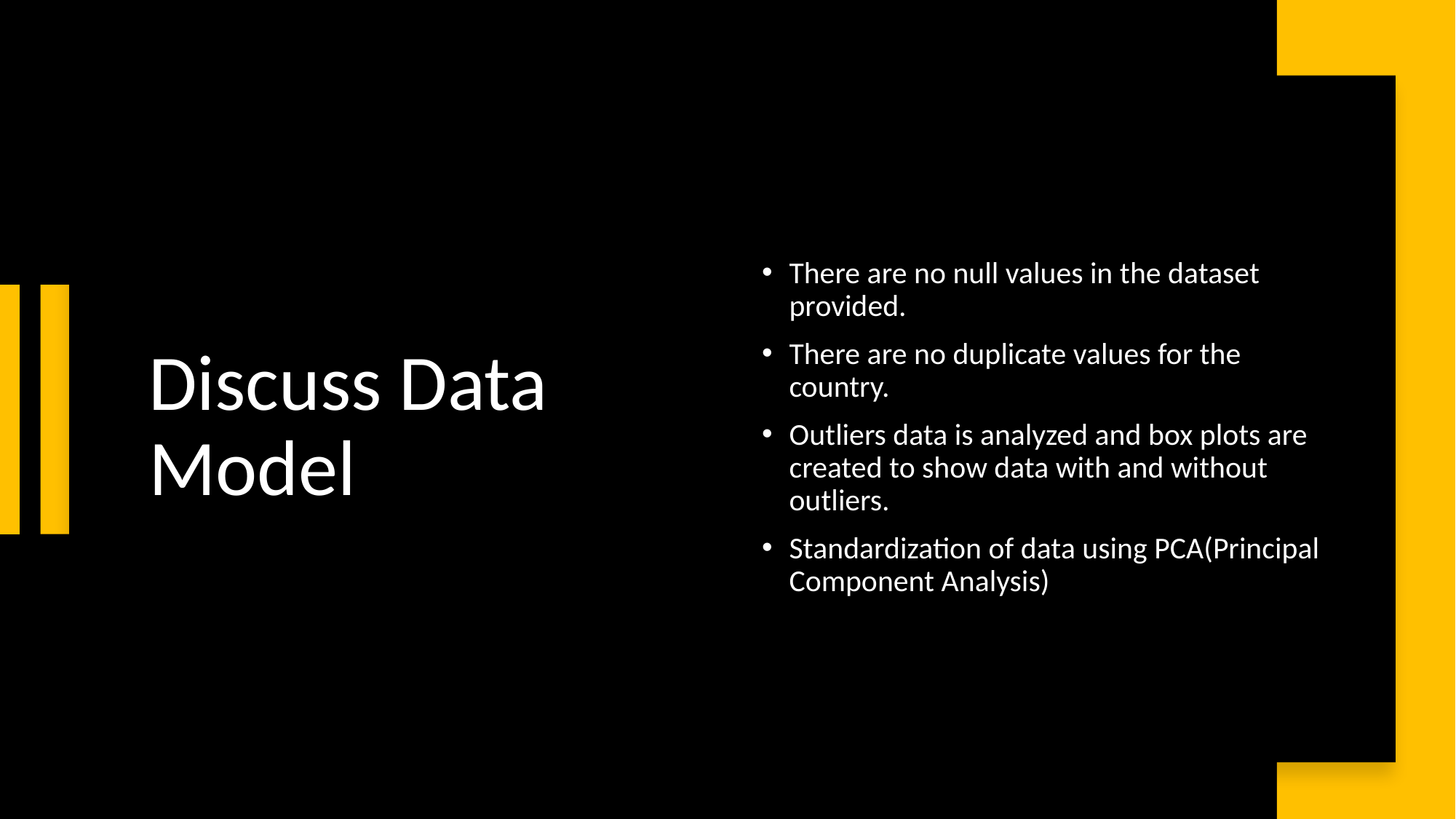

# Discuss Data Model
There are no null values in the dataset provided.
There are no duplicate values for the country.
Outliers data is analyzed and box plots are created to show data with and without outliers.
Standardization of data using PCA(Principal Component Analysis)